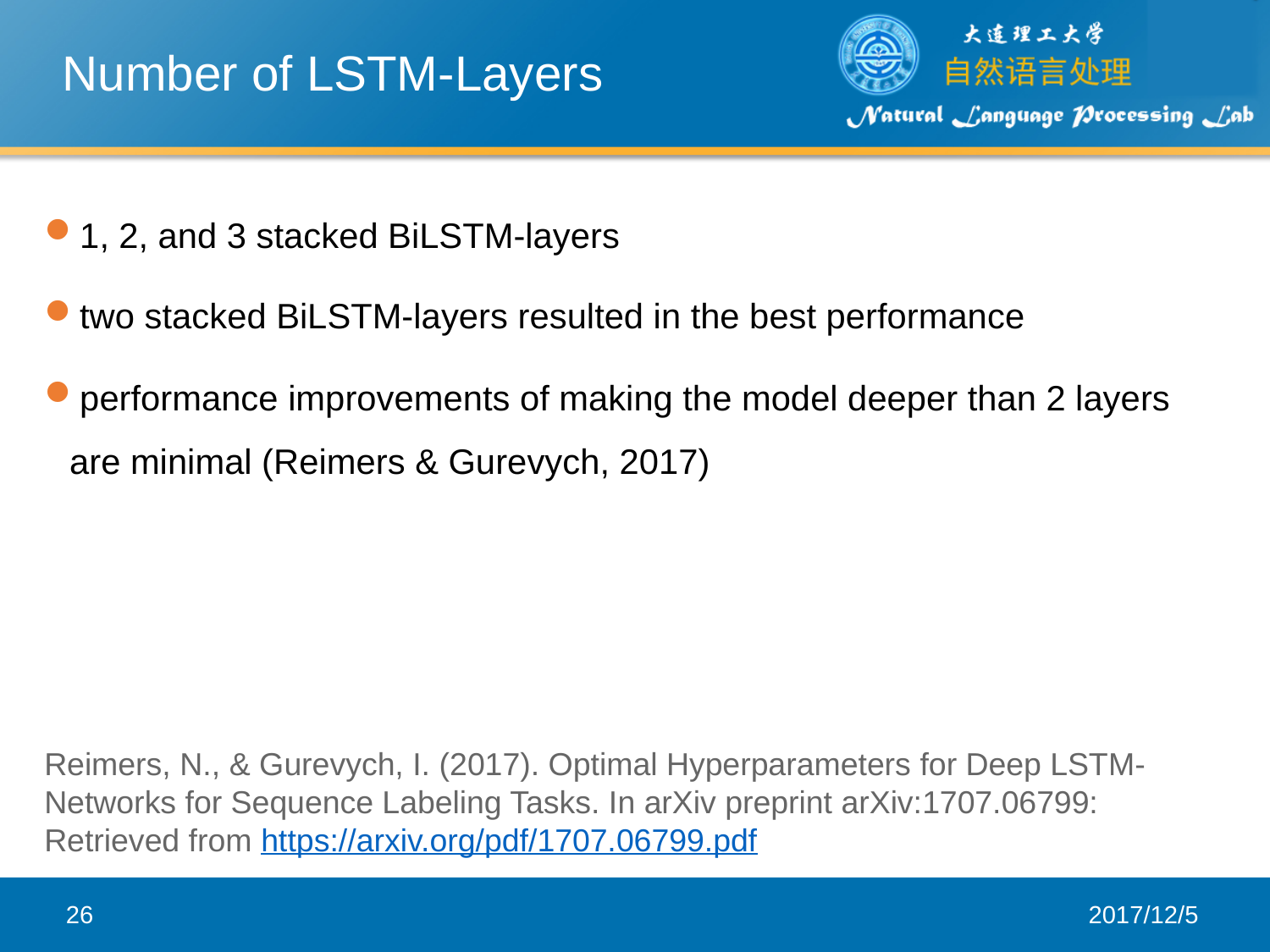

# Number of LSTM-Layers
1, 2, and 3 stacked BiLSTM-layers
two stacked BiLSTM-layers resulted in the best performance
performance improvements of making the model deeper than 2 layers are minimal (Reimers & Gurevych, 2017)

Reimers, N., & Gurevych, I. (2017). Optimal Hyperparameters for Deep LSTM-Networks for Sequence Labeling Tasks. In arXiv preprint arXiv:1707.06799: Retrieved from https://arxiv.org/pdf/1707.06799.pdf
26
2017/12/5